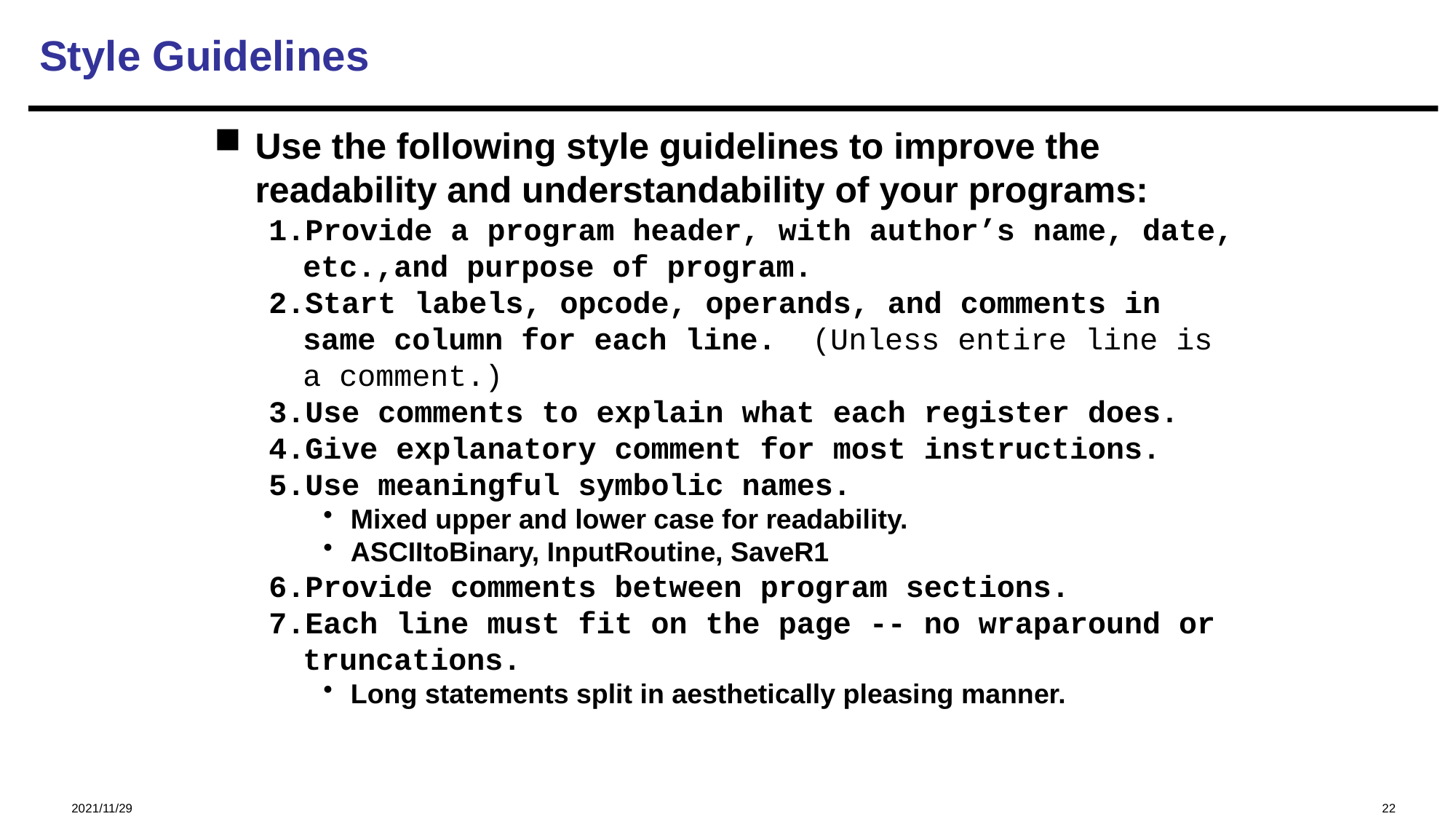

# Style Guidelines
Use the following style guidelines to improve the readability and understandability of your programs:
Provide a program header, with author’s name, date, etc.,and purpose of program.
Start labels, opcode, operands, and comments in same column for each line.  (Unless entire line is a comment.)
Use comments to explain what each register does.
Give explanatory comment for most instructions.
Use meaningful symbolic names.
Mixed upper and lower case for readability.
ASCIItoBinary, InputRoutine, SaveR1
Provide comments between program sections.
Each line must fit on the page -- no wraparound or truncations.
Long statements split in aesthetically pleasing manner.

2021/11/29
22